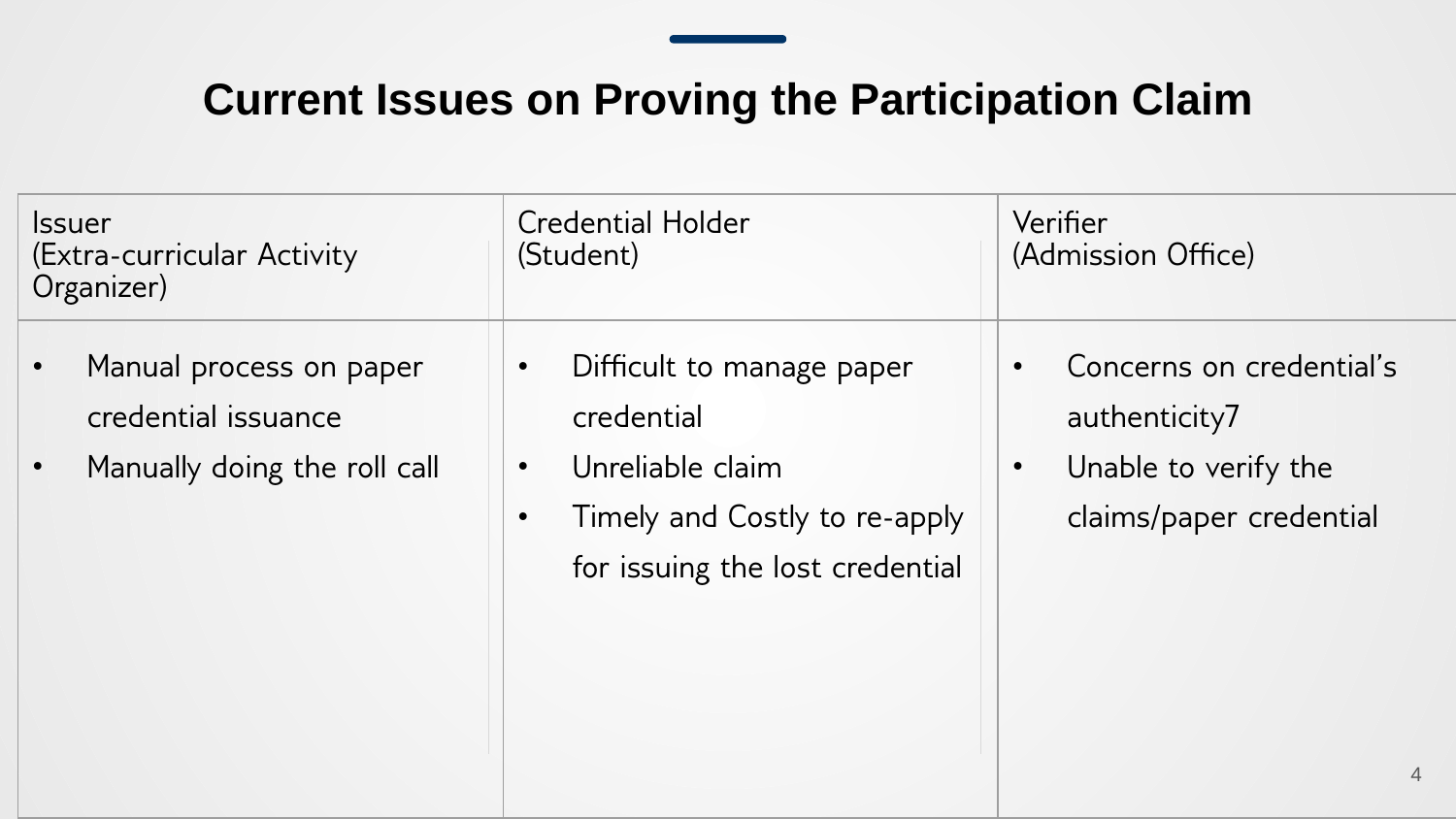

Current Issues on Proving the Participation Claim
| Issuer (Extra-curricular Activity Organizer) | Credential Holder (Student) | Verifier (Admission Office) |
| --- | --- | --- |
| Manual process on paper credential issuance Manually doing the roll call | Difficult to manage paper credential Unreliable claim Timely and Costly to re-apply for issuing the lost credential | Concerns on credential’s authenticity7 Unable to verify the claims/paper credential |
4